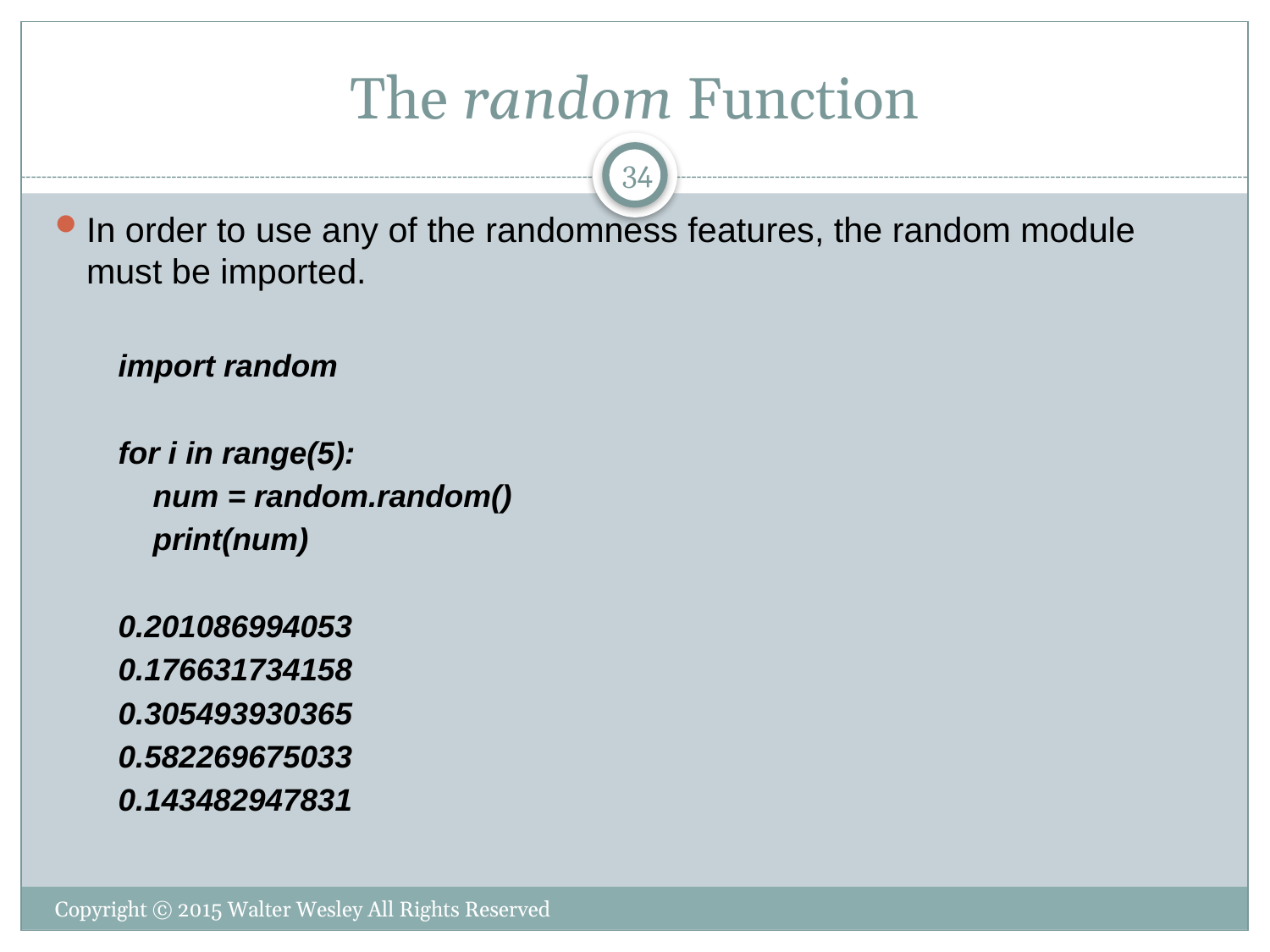

# The random Function
34
In order to use any of the randomness features, the random module must be imported.

import random

for i in range(5):
    num = random.random()
    print(num)

0.201086994053
0.176631734158
0.305493930365
0.582269675033
0.143482947831

Copyright © 2015 Walter Wesley All Rights Reserved